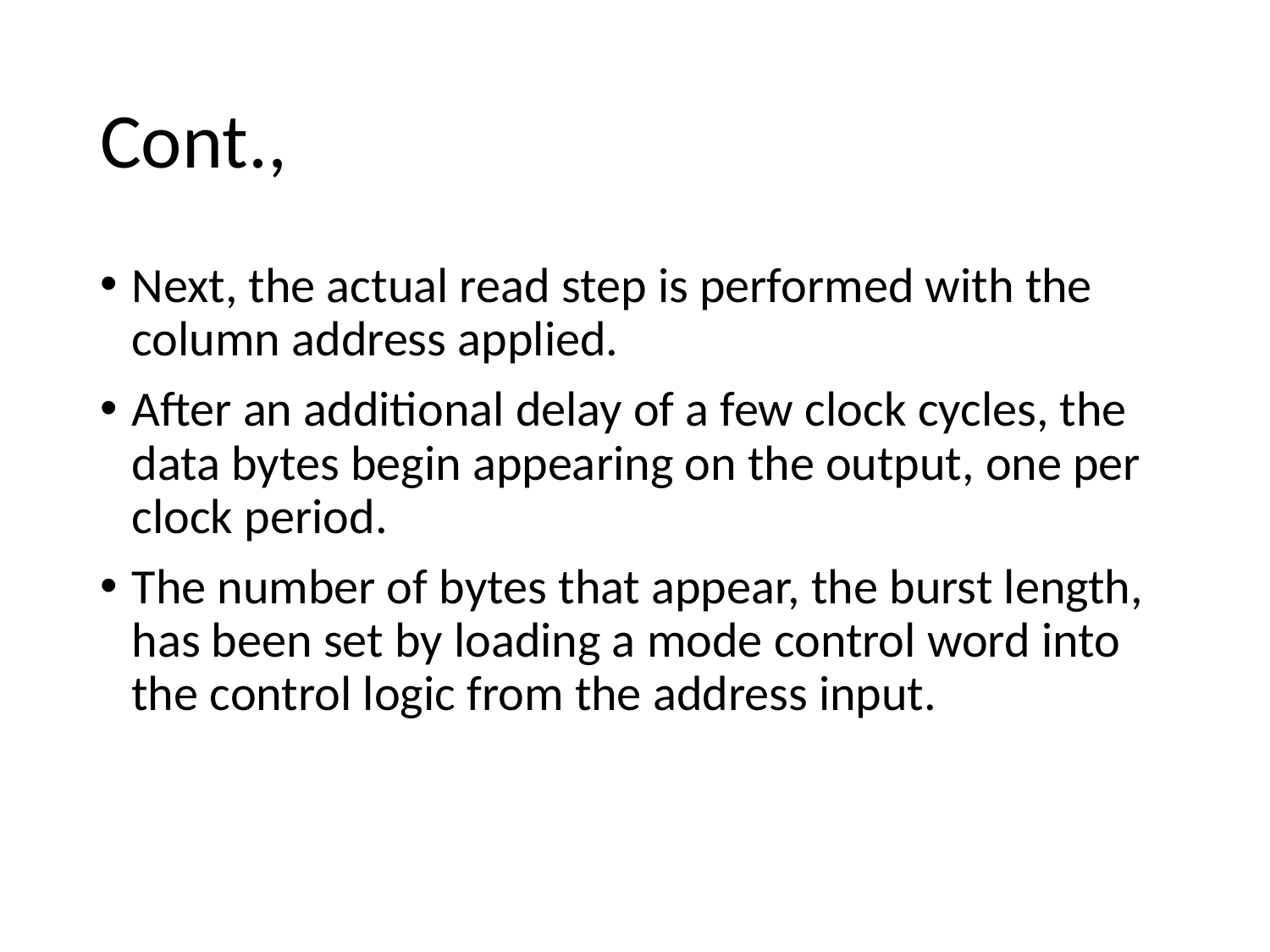

# Cont.,
Next, the actual read step is performed with the column address applied.
After an additional delay of a few clock cycles, the data bytes begin appearing on the output, one per clock period.
The number of bytes that appear, the burst length, has been set by loading a mode control word into the control logic from the address input.